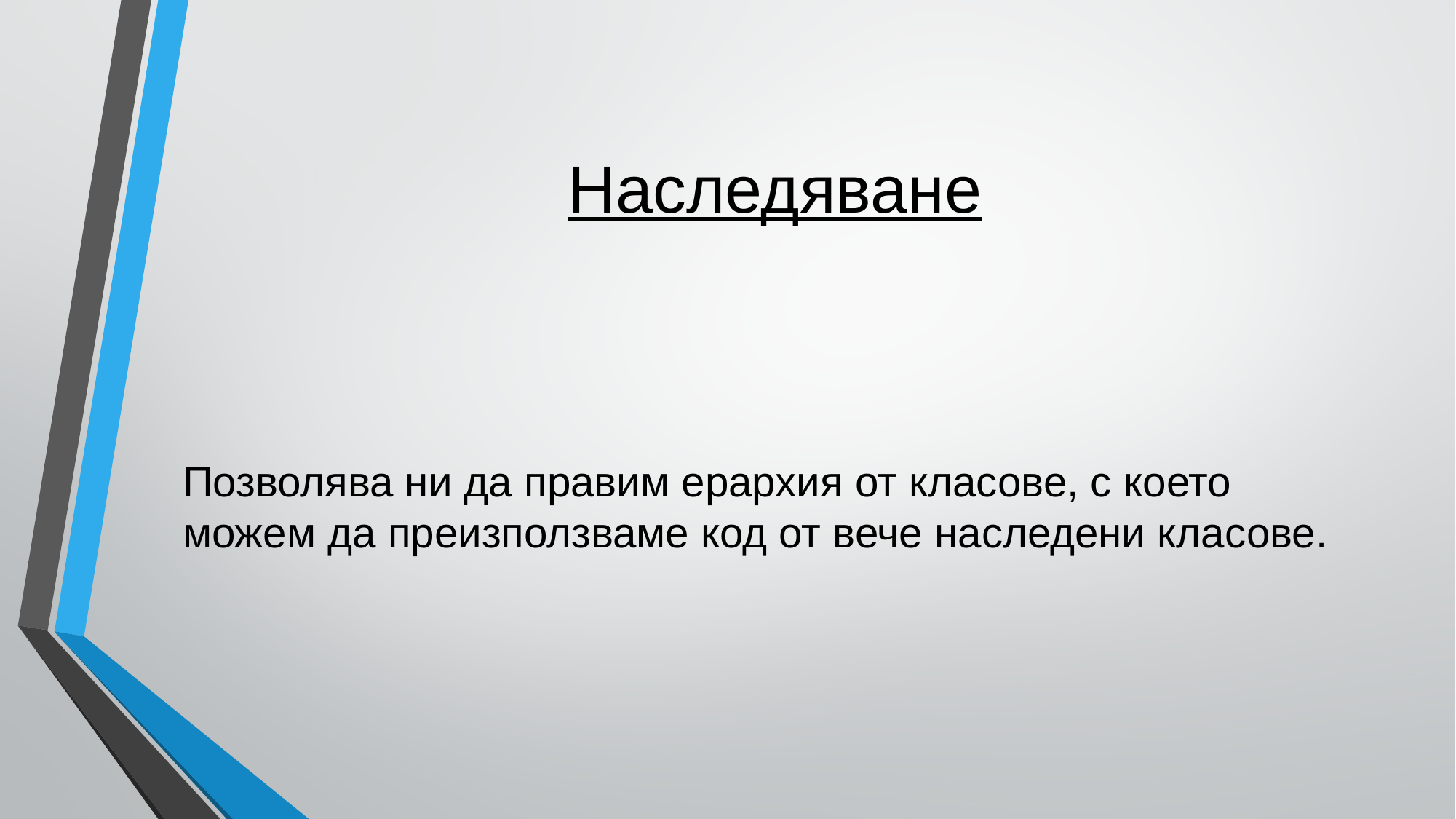

# Наследяване
Позволява ни да правим ерархия от класове, с което можем да преизползваме код от вече наследени класове.